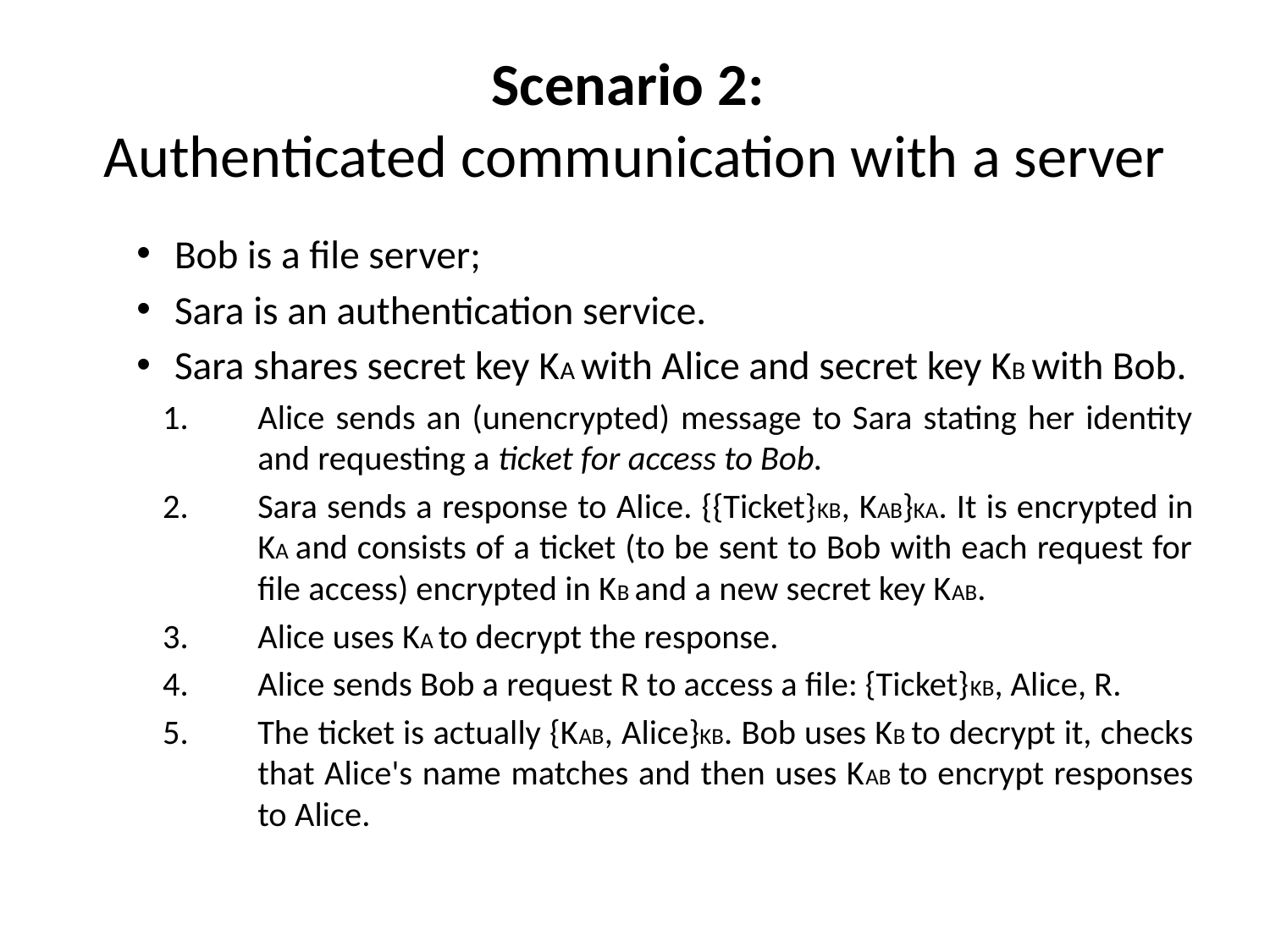

# Scenario 2: Authenticated communication with a server
Bob is a file server;
Sara is an authentication service.
Sara shares secret key KA with Alice and secret key KB with Bob.
Alice sends an (unencrypted) message to Sara stating her identity and requesting a ticket for access to Bob.
Sara sends a response to Alice. {{Ticket}KB, KAB}KA. It is encrypted in KA and consists of a ticket (to be sent to Bob with each request for file access) encrypted in KB and a new secret key KAB.
Alice uses KA to decrypt the response.
Alice sends Bob a request R to access a file: {Ticket}KB, Alice, R.
The ticket is actually {KAB, Alice}KB. Bob uses KB to decrypt it, checks that Alice's name matches and then uses KAB to encrypt responses to Alice.